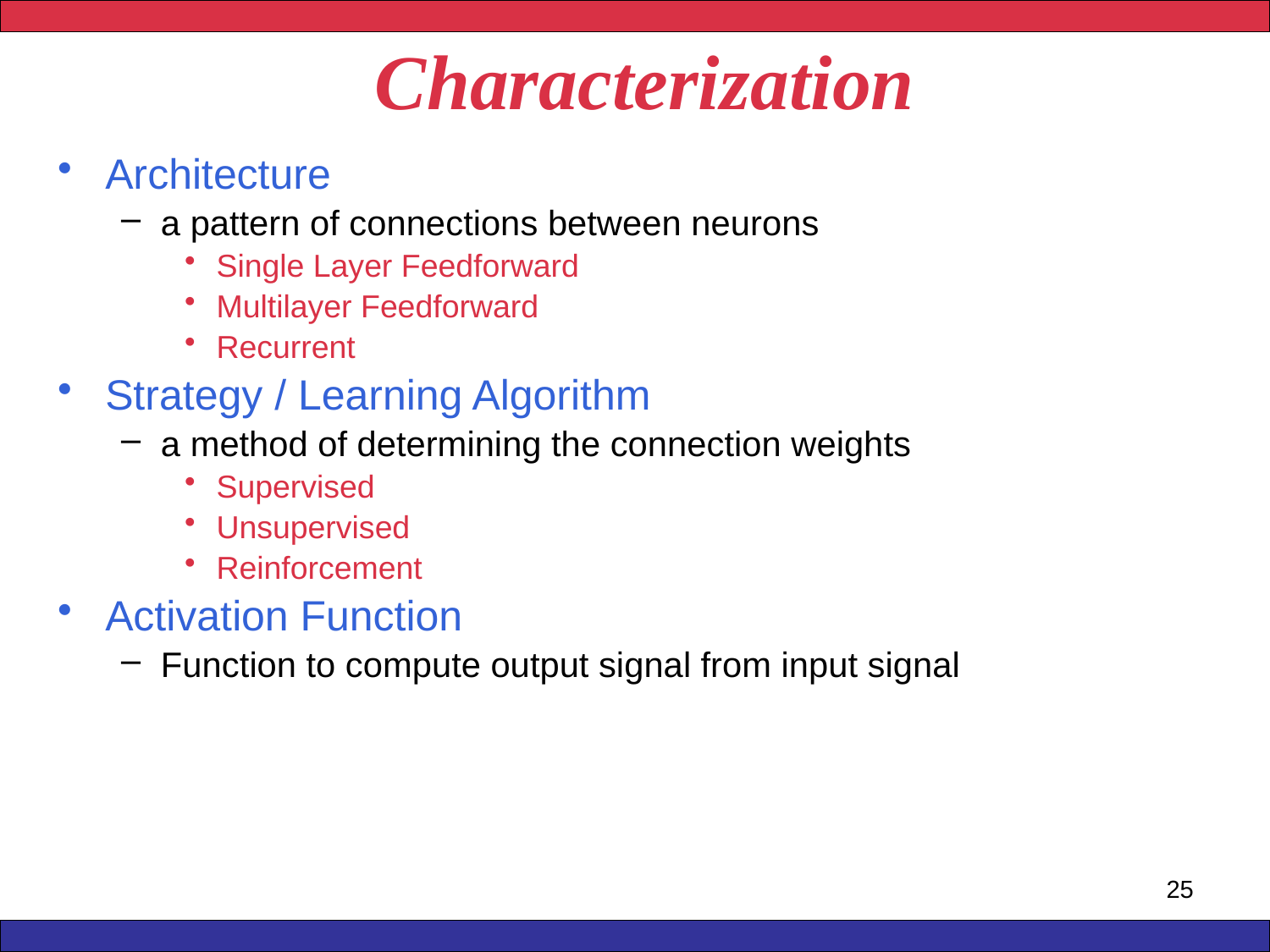

# Characterization
Architecture
a pattern of connections between neurons
Single Layer Feedforward
Multilayer Feedforward
Recurrent
Strategy / Learning Algorithm
a method of determining the connection weights
Supervised
Unsupervised
Reinforcement
Activation Function
Function to compute output signal from input signal
25